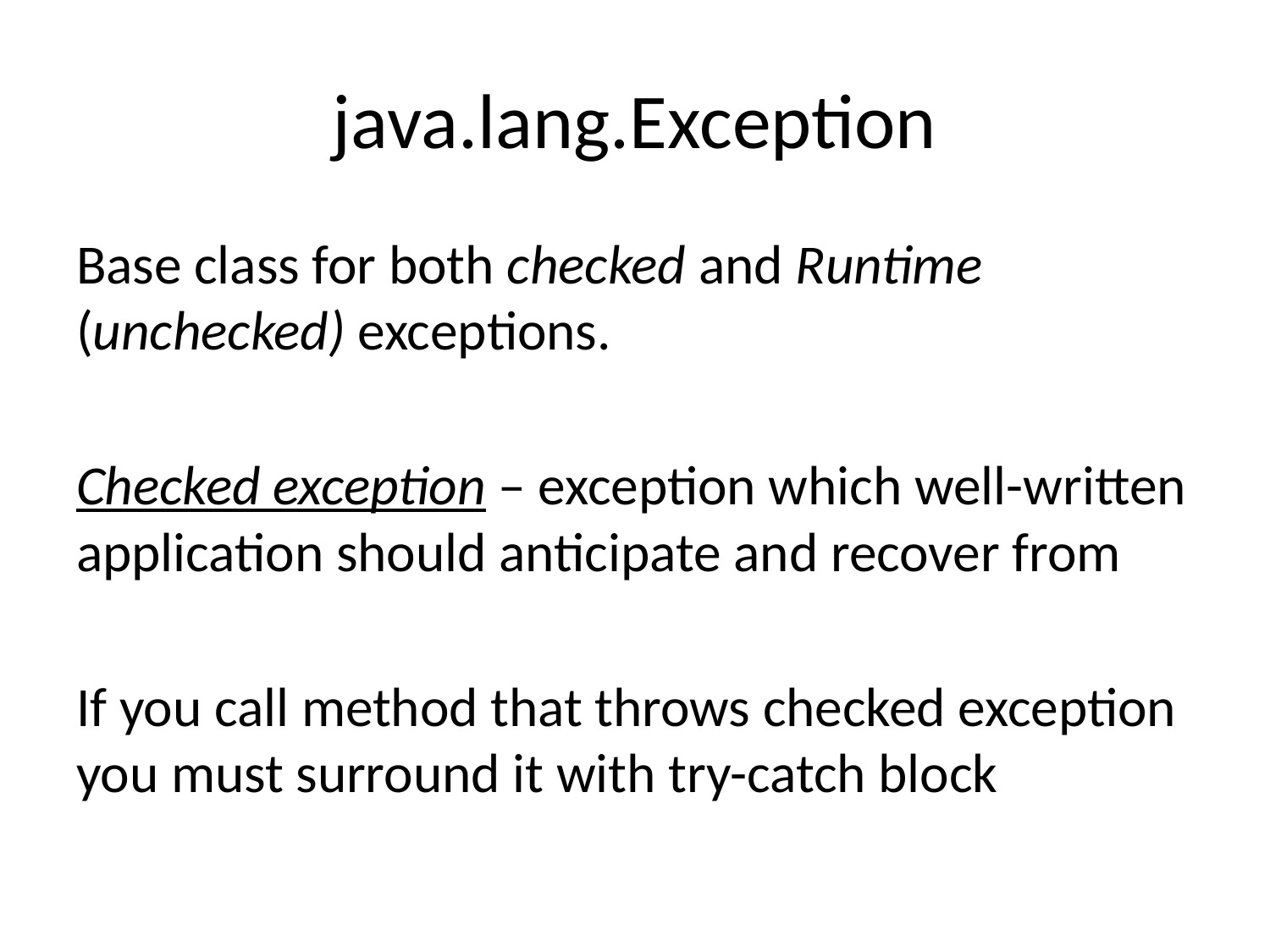

# java.lang.Exception
Base class for both checked and Runtime (unchecked) exceptions.

Checked exception – exception which well-written application should anticipate and recover from

If you call method that throws checked exception you must surround it with try-catch block